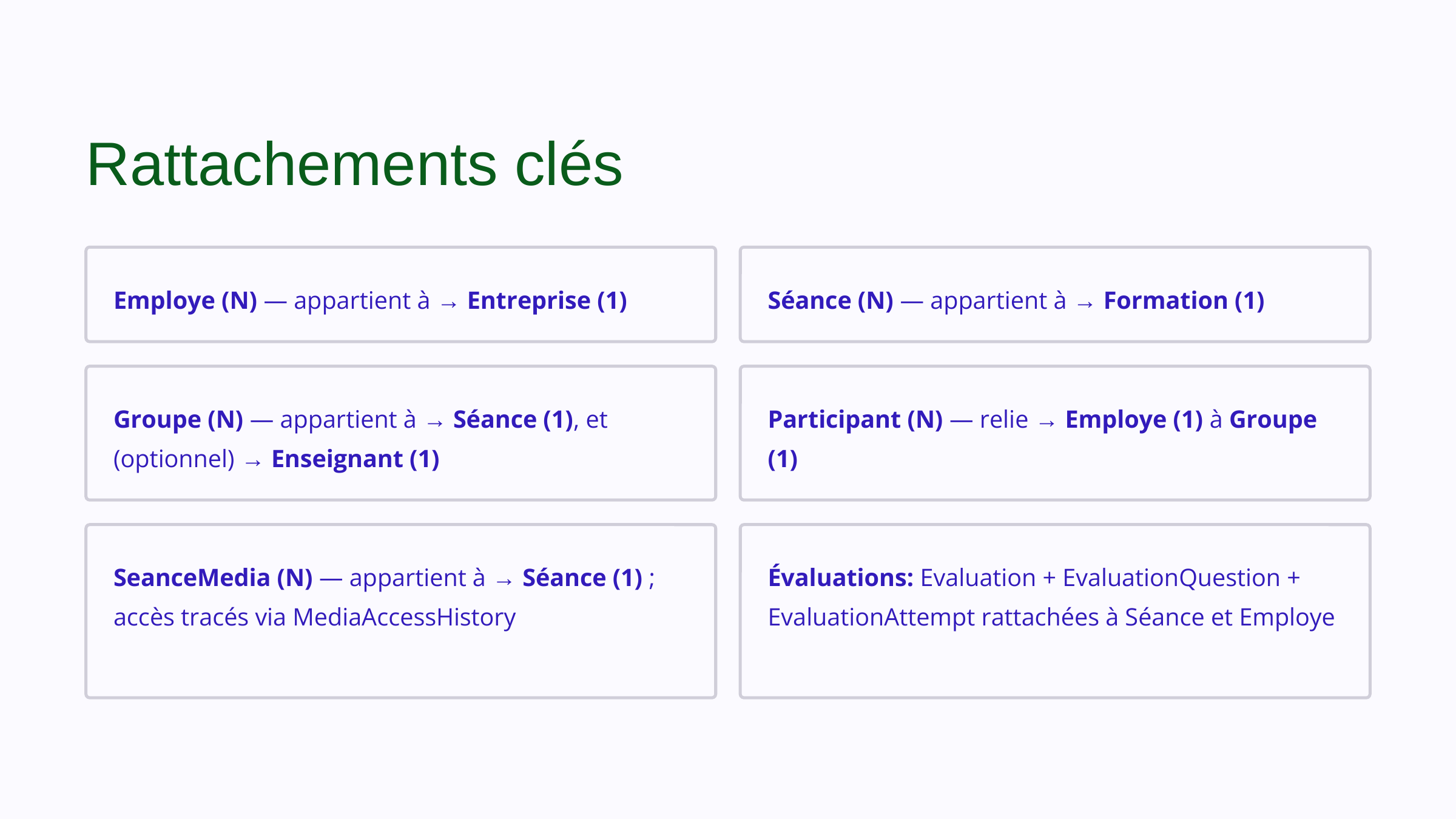

Rattachements clés

Employe (N) — appartient à → Entreprise (1)
Séance (N) — appartient à → Formation (1)

Groupe (N) — appartient à → Séance (1), et (optionnel) → Enseignant (1)
Participant (N) — relie → Employe (1) à Groupe (1)

SeanceMedia (N) — appartient à → Séance (1) ; accès tracés via MediaAccessHistory
Évaluations: Evaluation + EvaluationQuestion + EvaluationAttempt rattachées à Séance et Employe